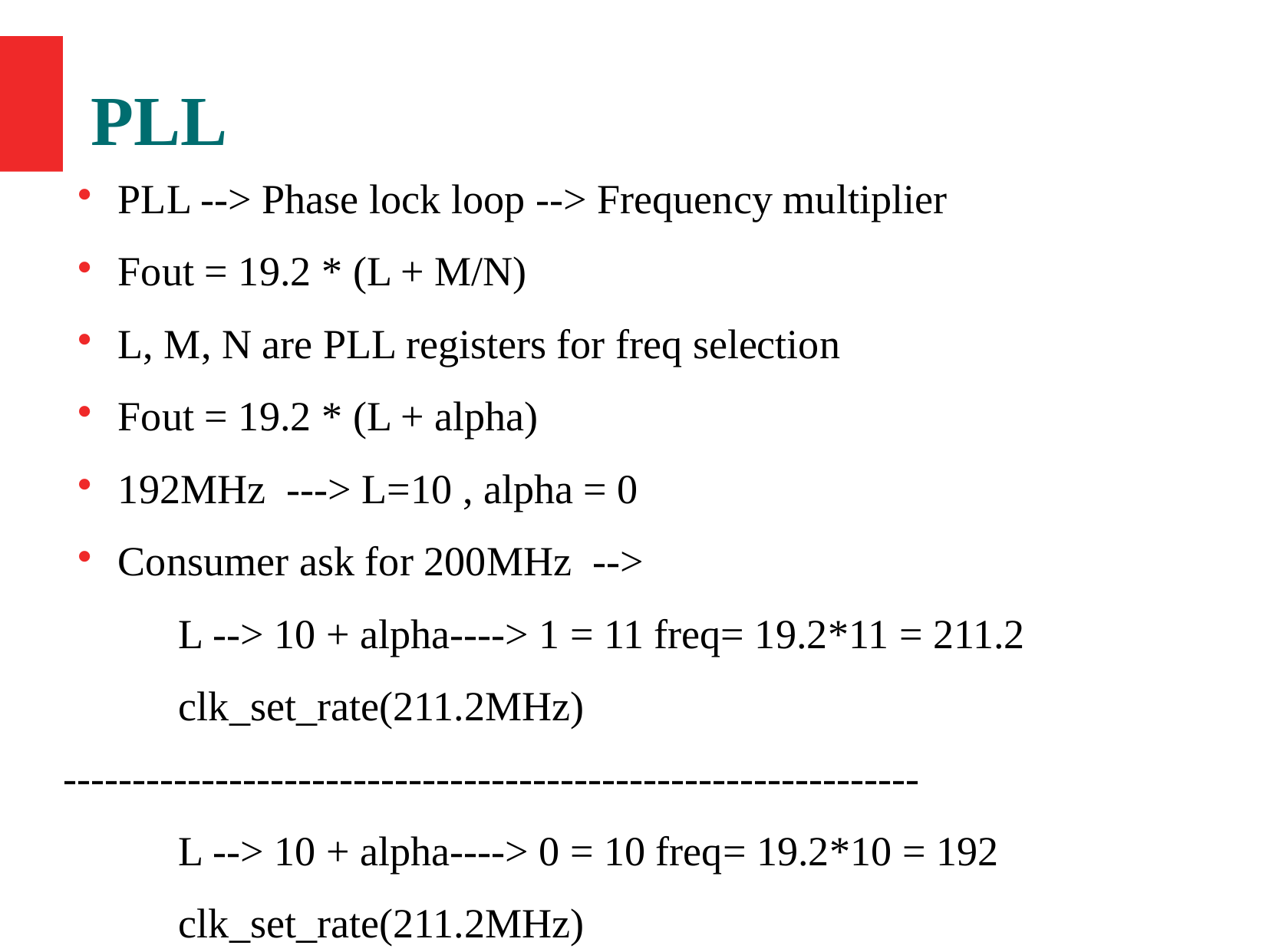

PLL
PLL --> Phase lock loop --> Frequency multiplier
Fout = 19.2 * (L + M/N)
L, M, N are PLL registers for freq selection
Fout = 19.2 * (L + alpha)
192MHz  ---> L=10 , alpha = 0
Consumer ask for 200MHz  -->
	L --> 10 + alpha----> 1 = 11 freq= 19.2*11 = 211.2
	clk_set_rate(211.2MHz)
--------------------------------------------------------------
	L --> 10 + alpha----> 0 = 10 freq= 19.2*10 = 192
	clk_set_rate(211.2MHz)